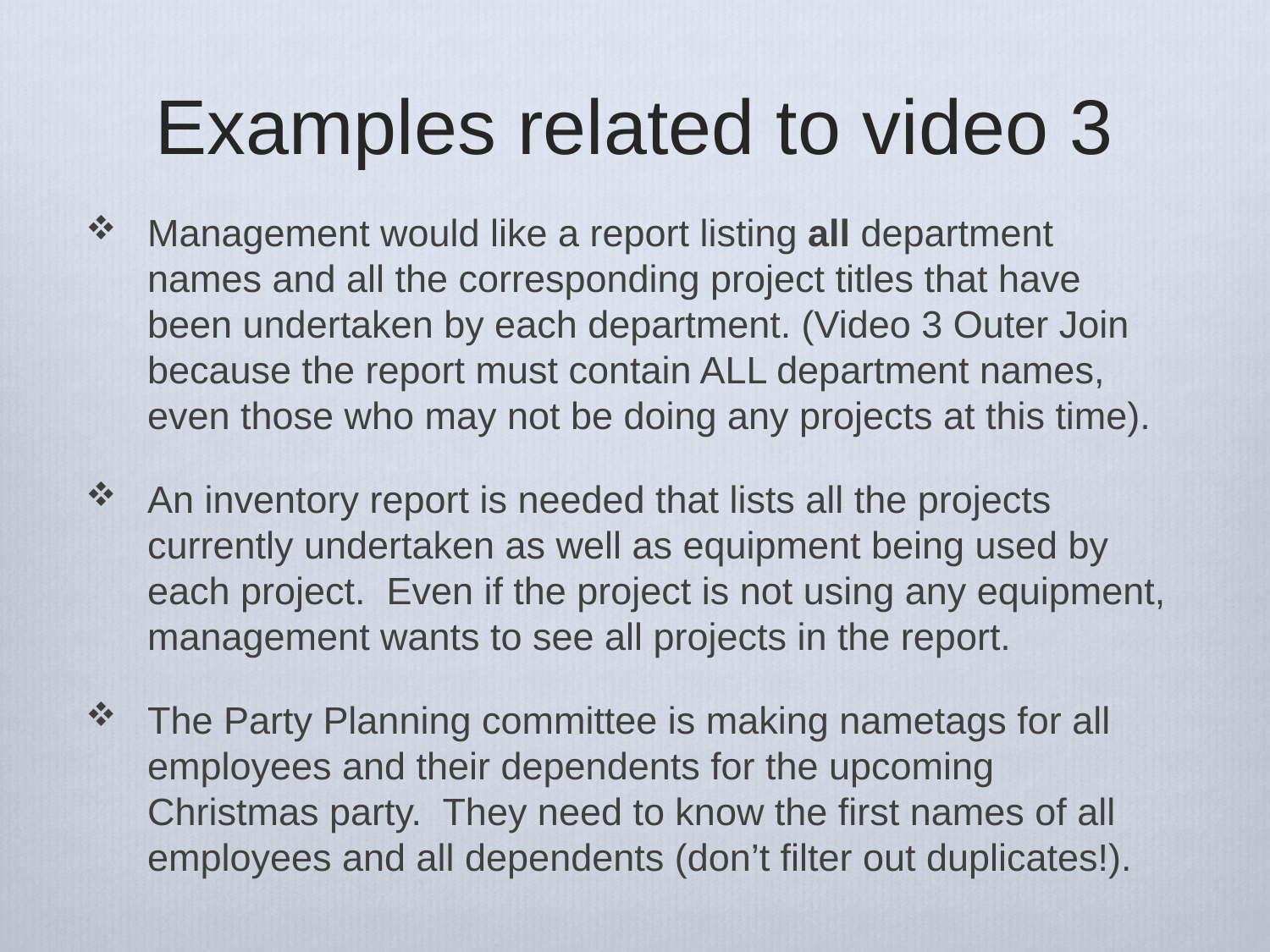

# Examples related to video 3
Management would like a report listing all department names and all the corresponding project titles that have been undertaken by each department. (Video 3 Outer Join because the report must contain ALL department names, even those who may not be doing any projects at this time).
An inventory report is needed that lists all the projects currently undertaken as well as equipment being used by each project.  Even if the project is not using any equipment, management wants to see all projects in the report.
The Party Planning committee is making nametags for all employees and their dependents for the upcoming Christmas party.  They need to know the first names of all employees and all dependents (don’t filter out duplicates!).